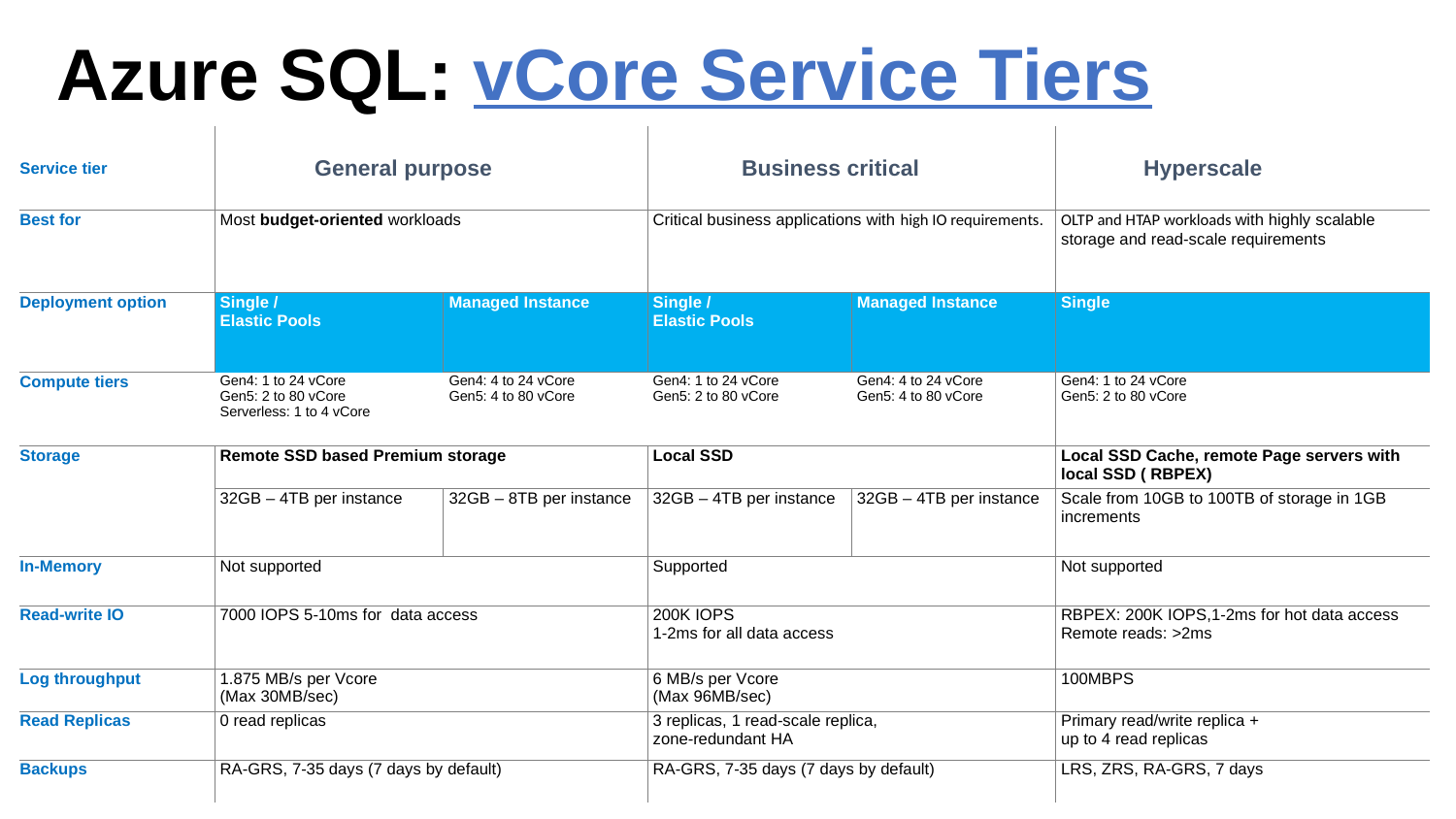

# Azure SQL: vCore Service Tiers
| Service tier | General purpose |  | Business critical |  | Hyperscale |
| --- | --- | --- | --- | --- | --- |
| Best for | Most budget-oriented workloads |  | Critical business applications with high IO requirements. |  | OLTP and HTAP workloads with highly scalable storage and read-scale requirements |
| Deployment option | Single / Elastic Pools | Managed Instance | Single / Elastic Pools | Managed Instance | Single |
| Compute tiers | Gen4: 1 to 24 vCore Gen5: 2 to 80 vCore Serverless: 1 to 4 vCore | Gen4: 4 to 24 vCore Gen5: 4 to 80 vCore | Gen4: 1 to 24 vCore Gen5: 2 to 80 vCore | Gen4: 4 to 24 vCore Gen5: 4 to 80 vCore | Gen4: 1 to 24 vCore Gen5: 2 to 80 vCore |
| Storage | Remote SSD based Premium storage |  | Local SSD |  | Local SSD Cache, remote Page servers with local SSD ( RBPEX) |
|  | 32GB – 4TB per instance | 32GB – 8TB per instance | 32GB – 4TB per instance | 32GB – 4TB per instance | Scale from 10GB to 100TB of storage in 1GB increments |
| In-Memory | Not supported |  | Supported |  | Not supported |
| Read-write IO | 7000 IOPS 5-10ms for data access |  | 200K IOPS 1-2ms for all data access |  | RBPEX: 200K IOPS,1-2ms for hot data access Remote reads: >2ms |
| Log throughput | 1.875 MB/s per Vcore (Max 30MB/sec) |  | 6 MB/s per Vcore (Max 96MB/sec) |  | 100MBPS |
| Read Replicas | 0 read replicas |  | 3 replicas, 1 read-scale replica, zone-redundant HA |  | Primary read/write replica + up to 4 read replicas |
| Backups | RA-GRS, 7-35 days (7 days by default) |  | RA-GRS, 7-35 days (7 days by default) |  | LRS, ZRS, RA-GRS, 7 days |